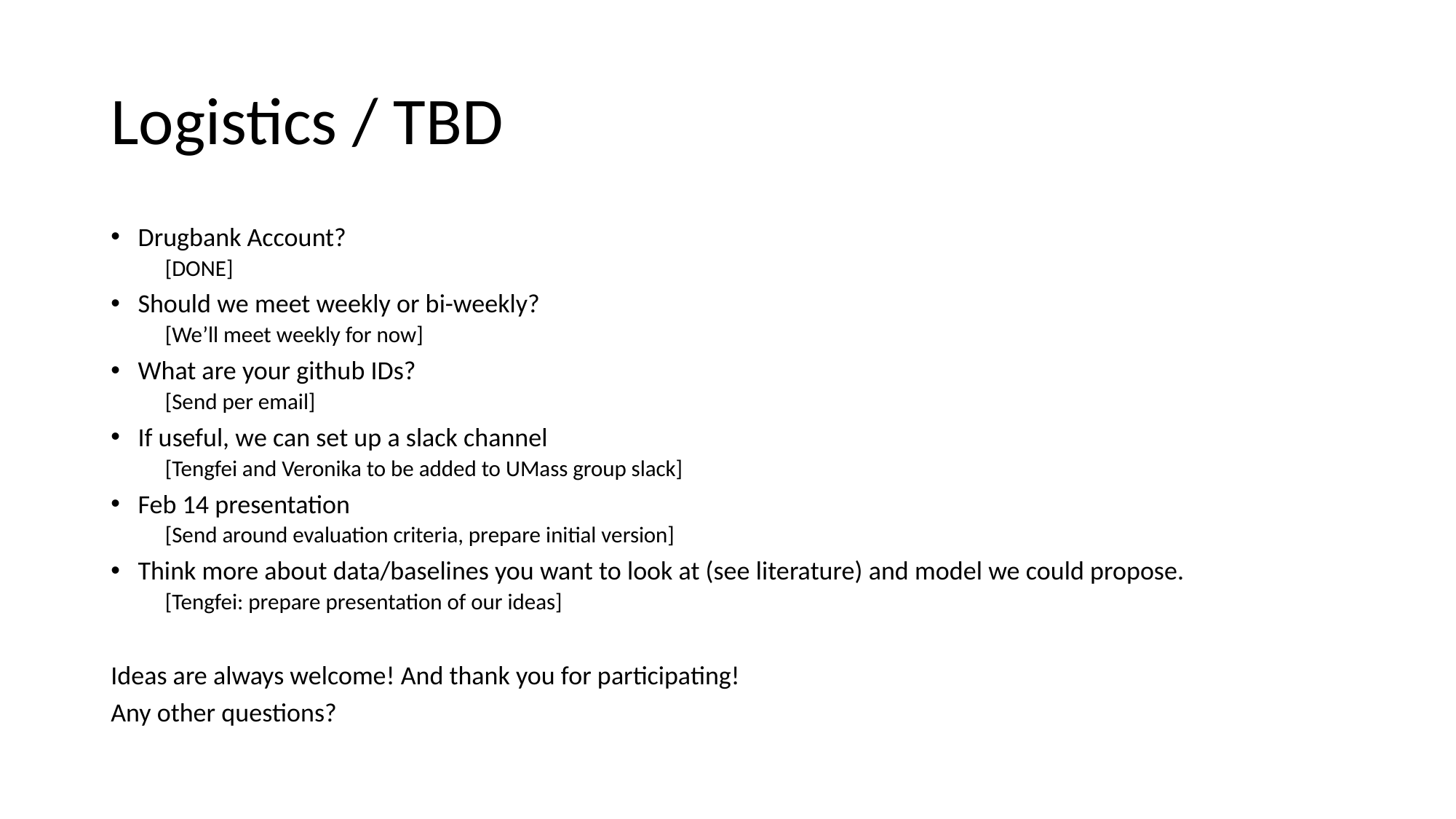

# Logistics / TBD
Drugbank Account?
[DONE]
Should we meet weekly or bi-weekly?
[We’ll meet weekly for now]
What are your github IDs?
[Send per email]
If useful, we can set up a slack channel
[Tengfei and Veronika to be added to UMass group slack]
Feb 14 presentation
[Send around evaluation criteria, prepare initial version]
Think more about data/baselines you want to look at (see literature) and model we could propose.
[Tengfei: prepare presentation of our ideas]

Ideas are always welcome! And thank you for participating!
Any other questions?